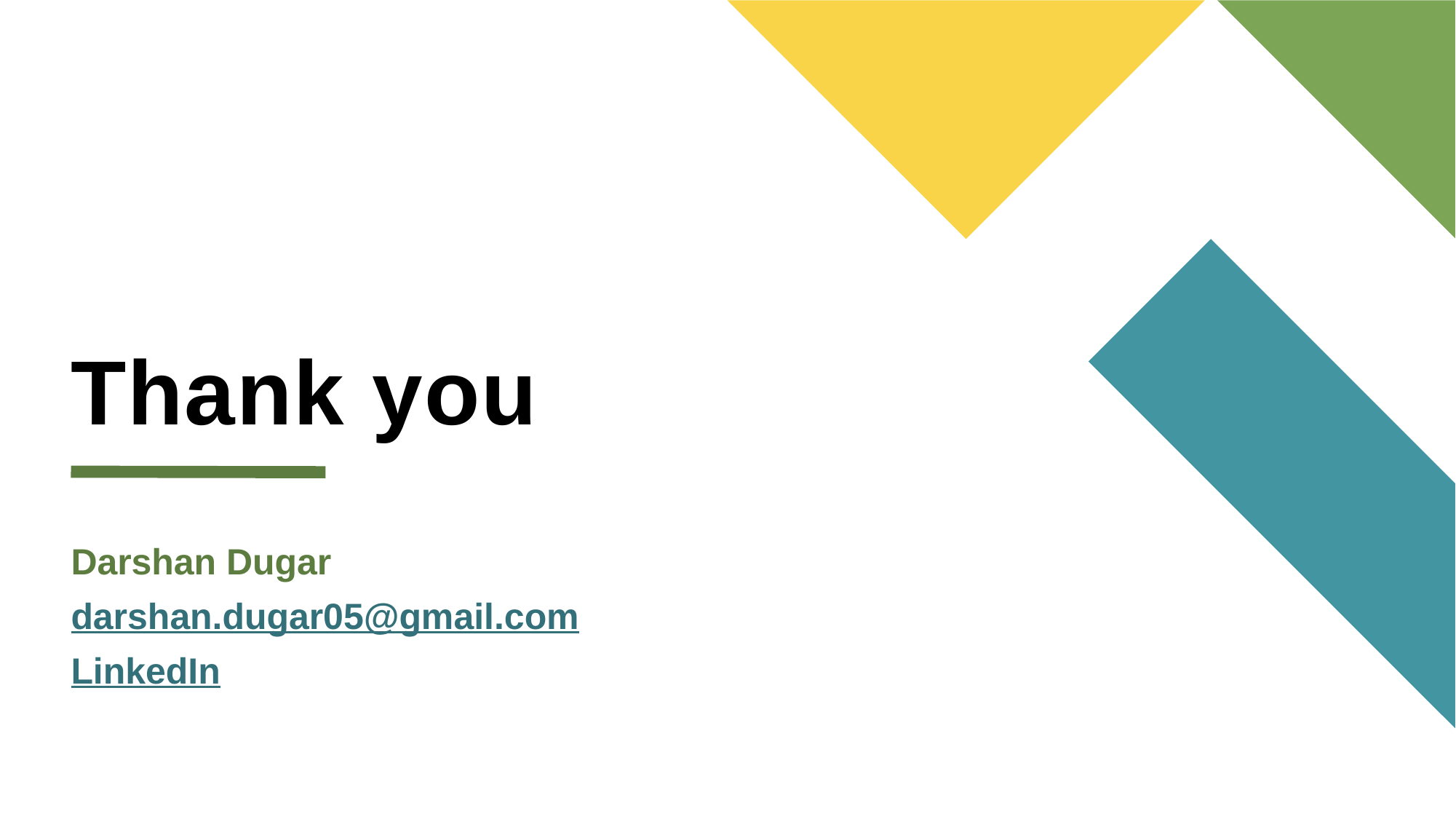

# Thank you
Darshan Dugar
darshan.dugar05@gmail.com
LinkedIn